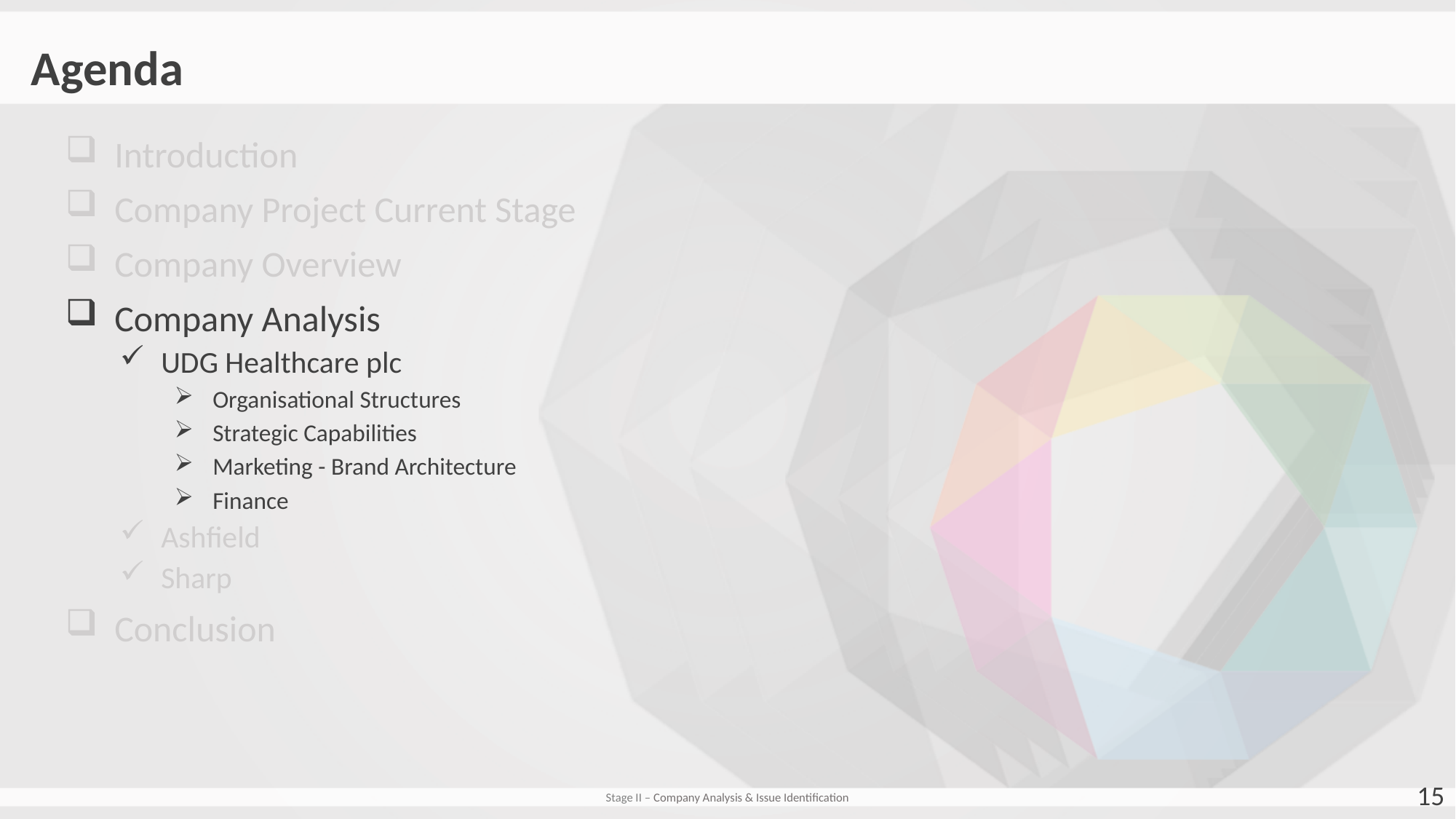

Agenda
  Introduction
  Company Project Current Stage
  Company Overview
  Company Analysis
  UDG Healthcare plc
  Organisational Structures
  Strategic Capabilities
  Marketing - Brand Architecture
  Finance
  Ashfield
  Sharp
  Conclusion
15